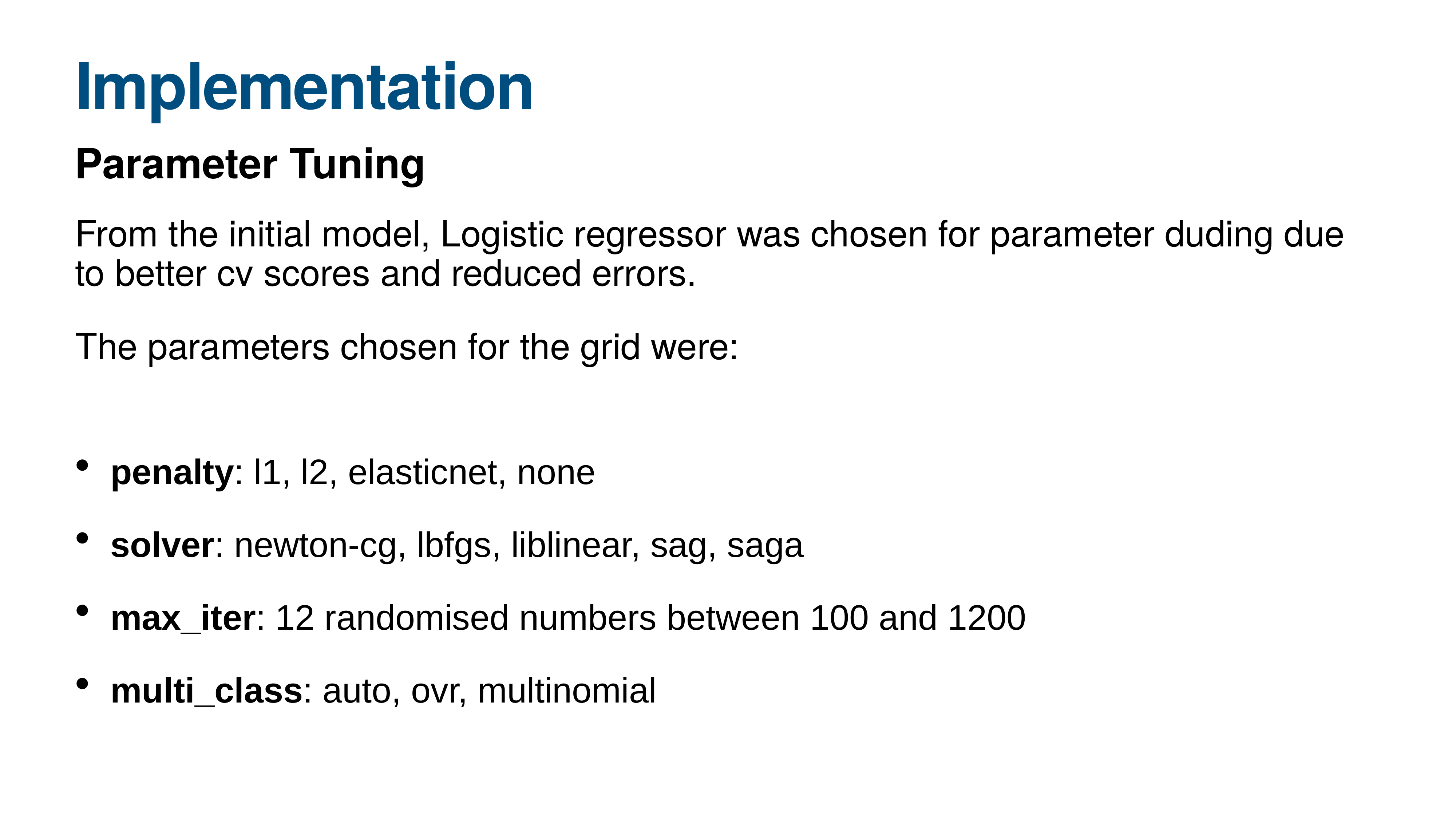

# Implementation
Parameter Tuning
From the initial model, Logistic regressor was chosen for parameter duding due to better cv scores and reduced errors.
The parameters chosen for the grid were:

penalty: l1, l2, elasticnet, none
solver: newton-cg, lbfgs, liblinear, sag, saga
max_iter: 12 randomised numbers between 100 and 1200
multi_class: auto, ovr, multinomial